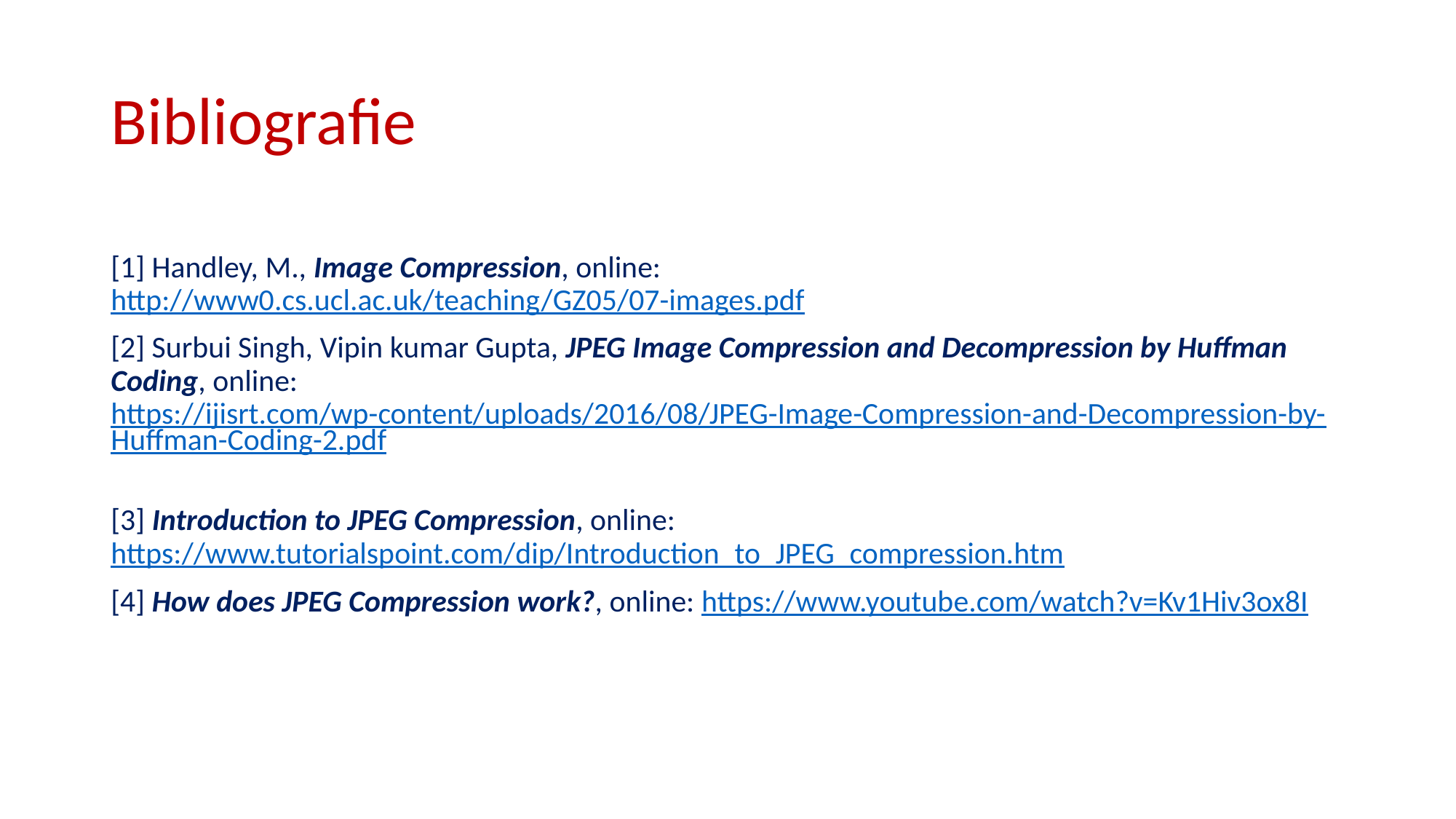

# Bibliografie

[1] Handley, M., Image Compression, online: http://www0.cs.ucl.ac.uk/teaching/GZ05/07-images.pdf
[2] Surbui Singh, Vipin kumar Gupta, JPEG Image Compression and Decompression by Huffman Coding, online: https://ijisrt.com/wp-content/uploads/2016/08/JPEG-Image-Compression-and-Decompression-by-Huffman-Coding-2.pdf
[3] Introduction to JPEG Compression, online: https://www.tutorialspoint.com/dip/Introduction_to_JPEG_compression.htm
[4] How does JPEG Compression work?, online: https://www.youtube.com/watch?v=Kv1Hiv3ox8I